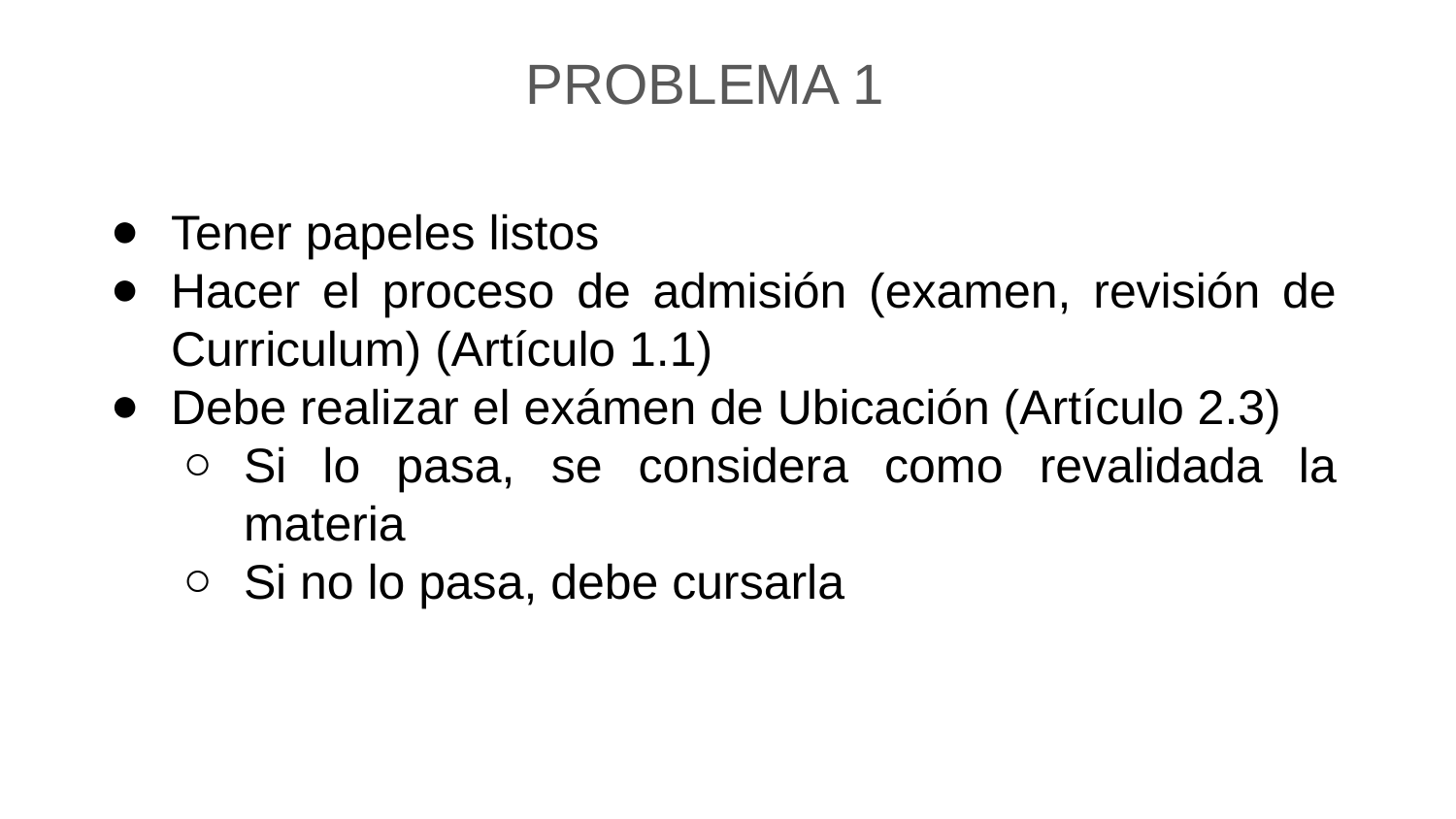

PROBLEMA 1

Tener papeles listos
Hacer el proceso de admisión (examen, revisión de Curriculum) (Artículo 1.1)
Debe realizar el exámen de Ubicación (Artículo 2.3)
Si lo pasa, se considera como revalidada la materia
Si no lo pasa, debe cursarla